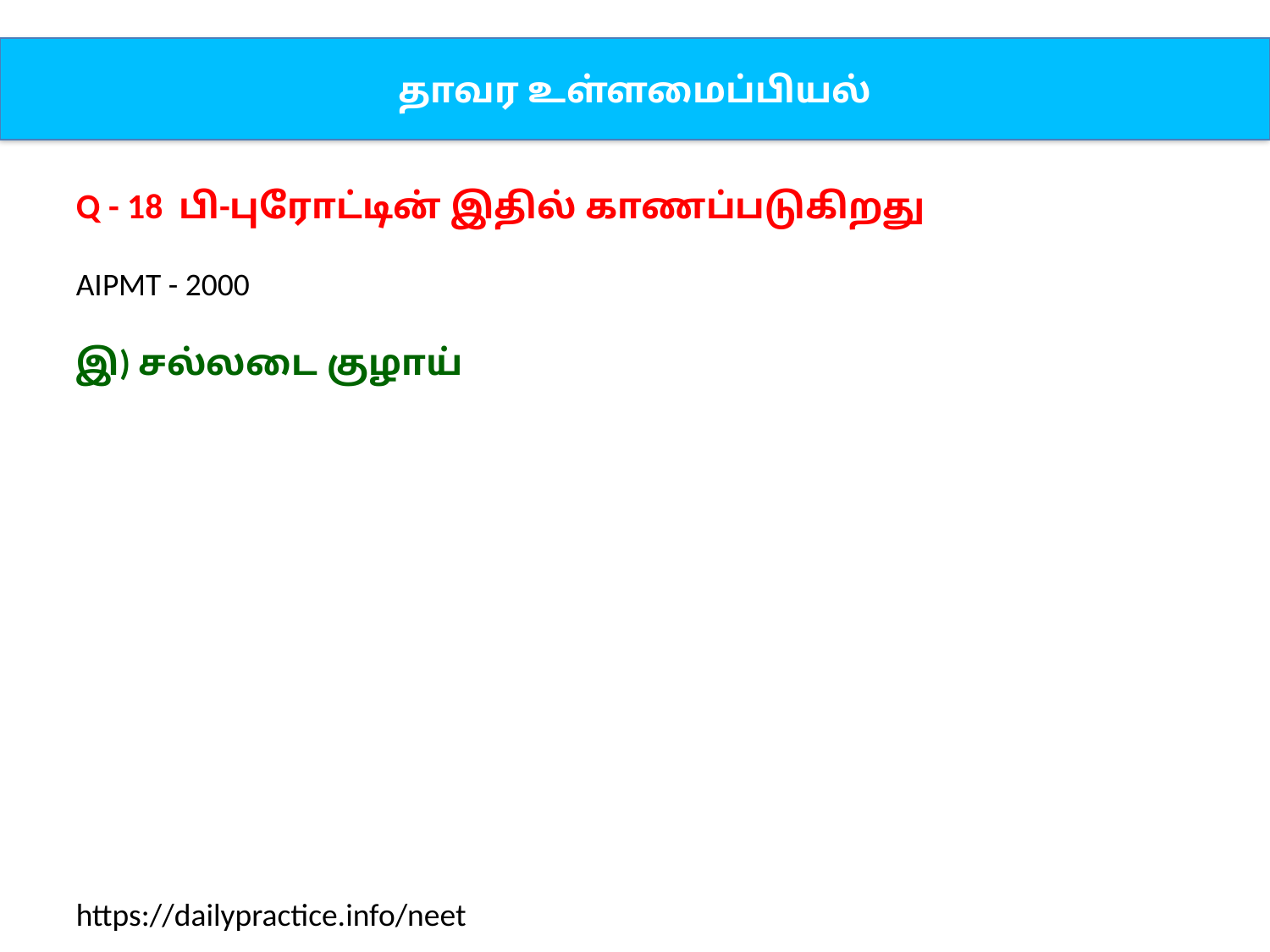

தாவர உள்ளமைப்பியல்

Q - 18  பி-புரோட்டின் இதில் காணப்படுகிறது

AIPMT - 2000

இ) சல்லடை குழாய்
https://dailypractice.info/neet